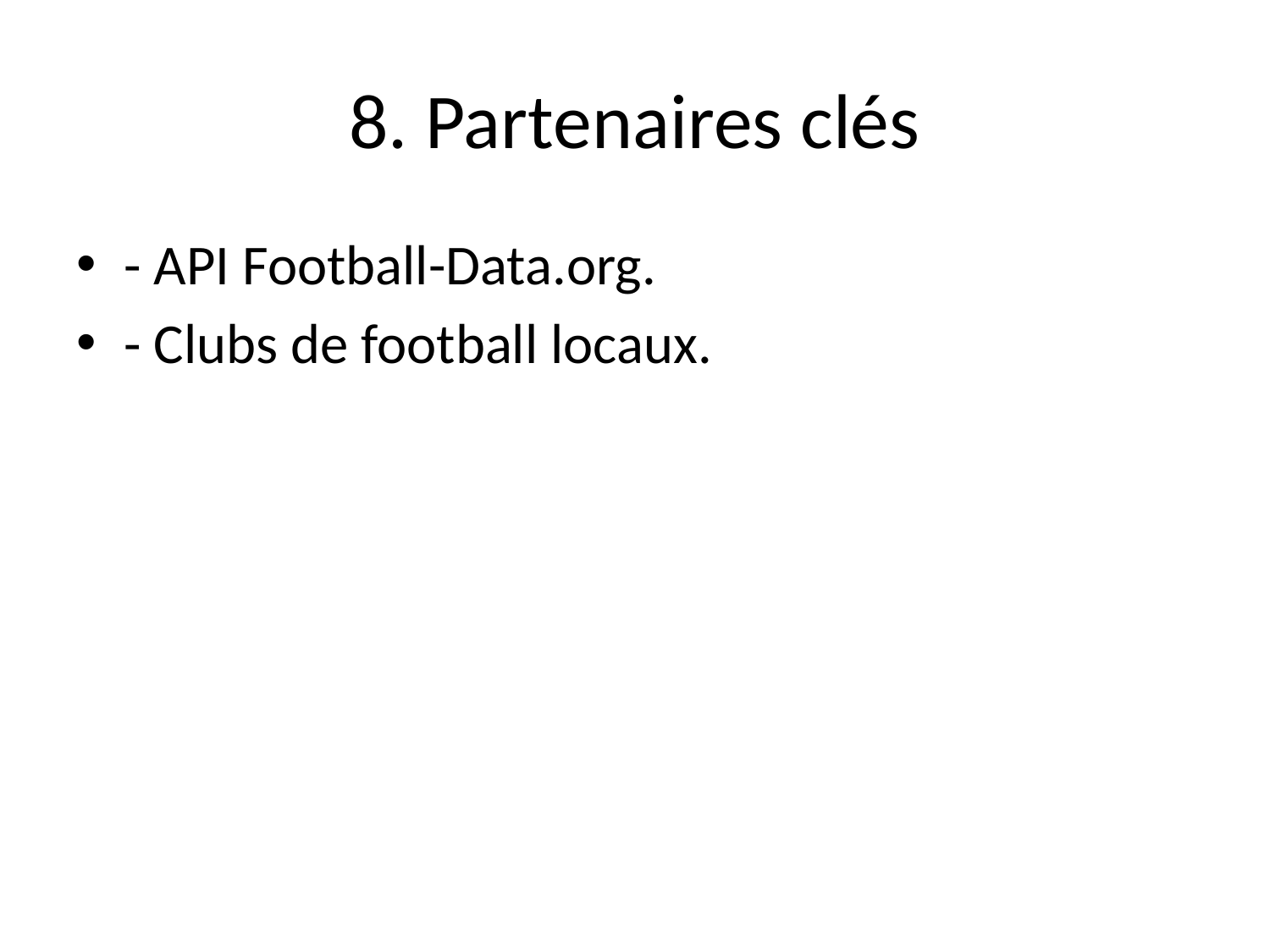

# 8. Partenaires clés
- API Football-Data.org.
- Clubs de football locaux.